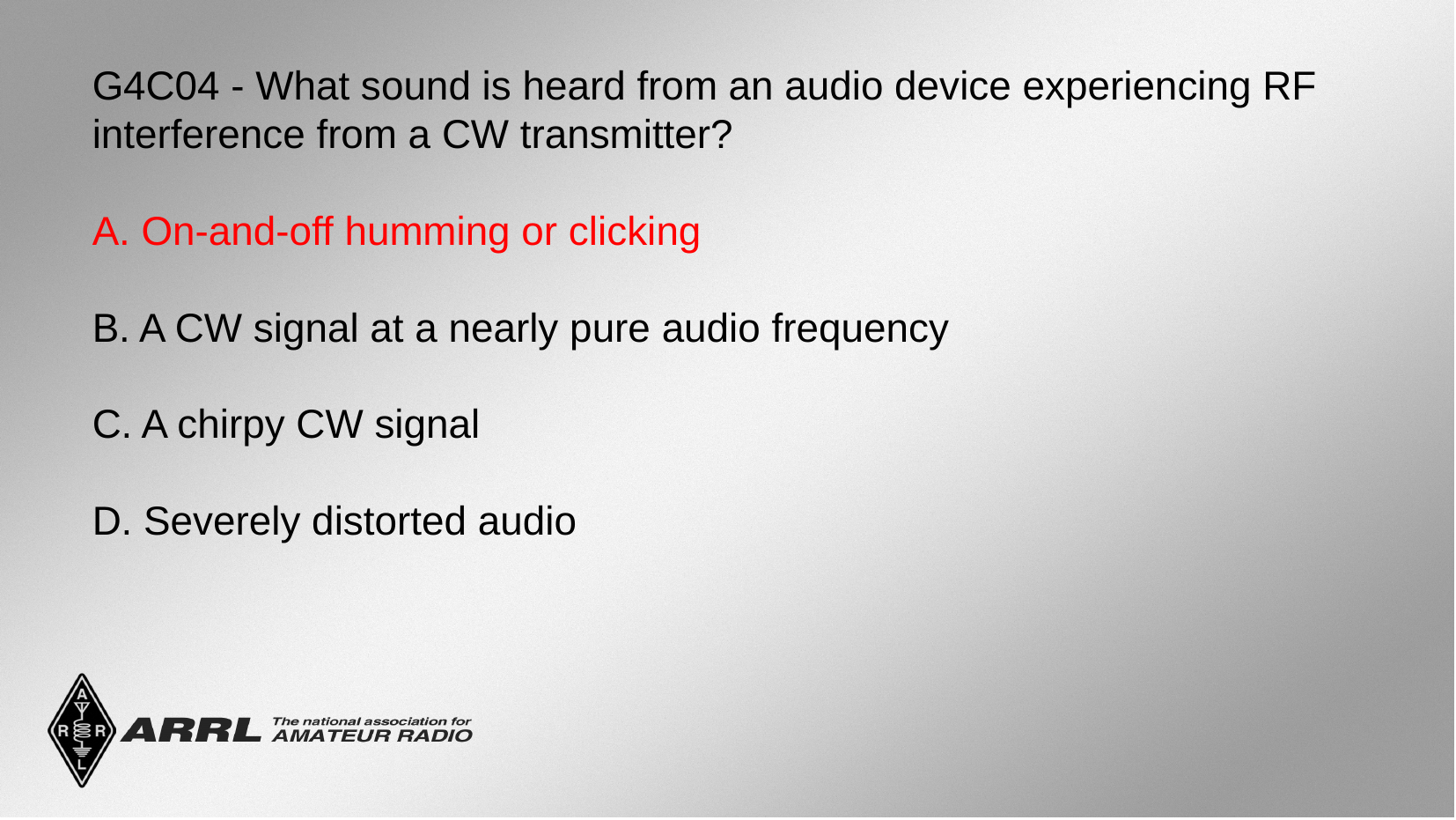

G4C04 - What sound is heard from an audio device experiencing RF interference from a CW transmitter?

A. On-and-off humming or clicking

B. A CW signal at a nearly pure audio frequency

C. A chirpy CW signal

D. Severely distorted audio